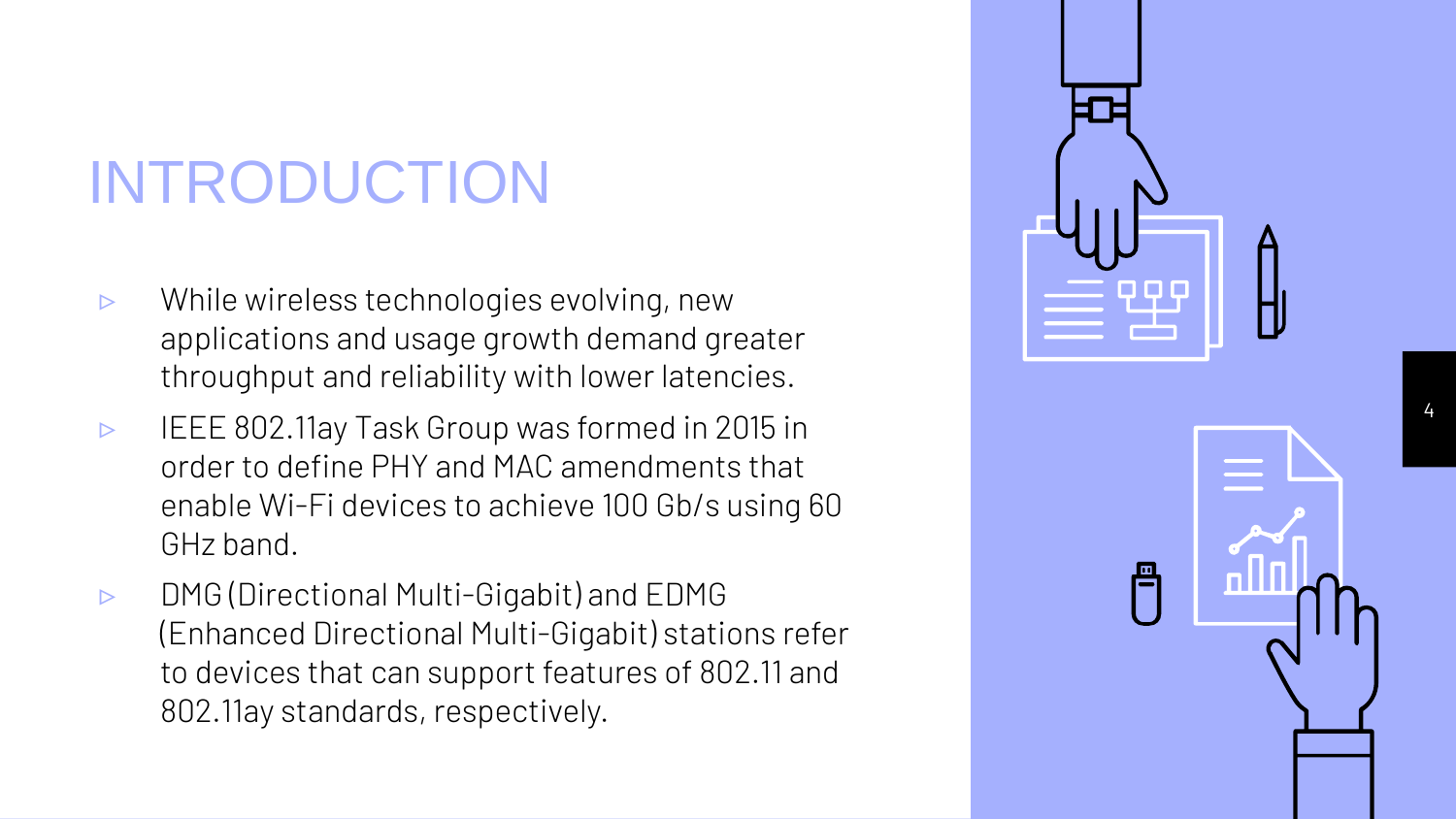

# INTRODUCTION
While wireless technologies evolving, new applications and usage growth demand greater throughput and reliability with lower latencies.
IEEE 802.11ay Task Group was formed in 2015 in order to define PHY and MAC amendments that enable Wi-Fi devices to achieve 100 Gb/s using 60 GHz band.
DMG (Directional Multi-Gigabit) and EDMG (Enhanced Directional Multi-Gigabit) stations refer to devices that can support features of 802.11 and 802.11ay standards, respectively.

4